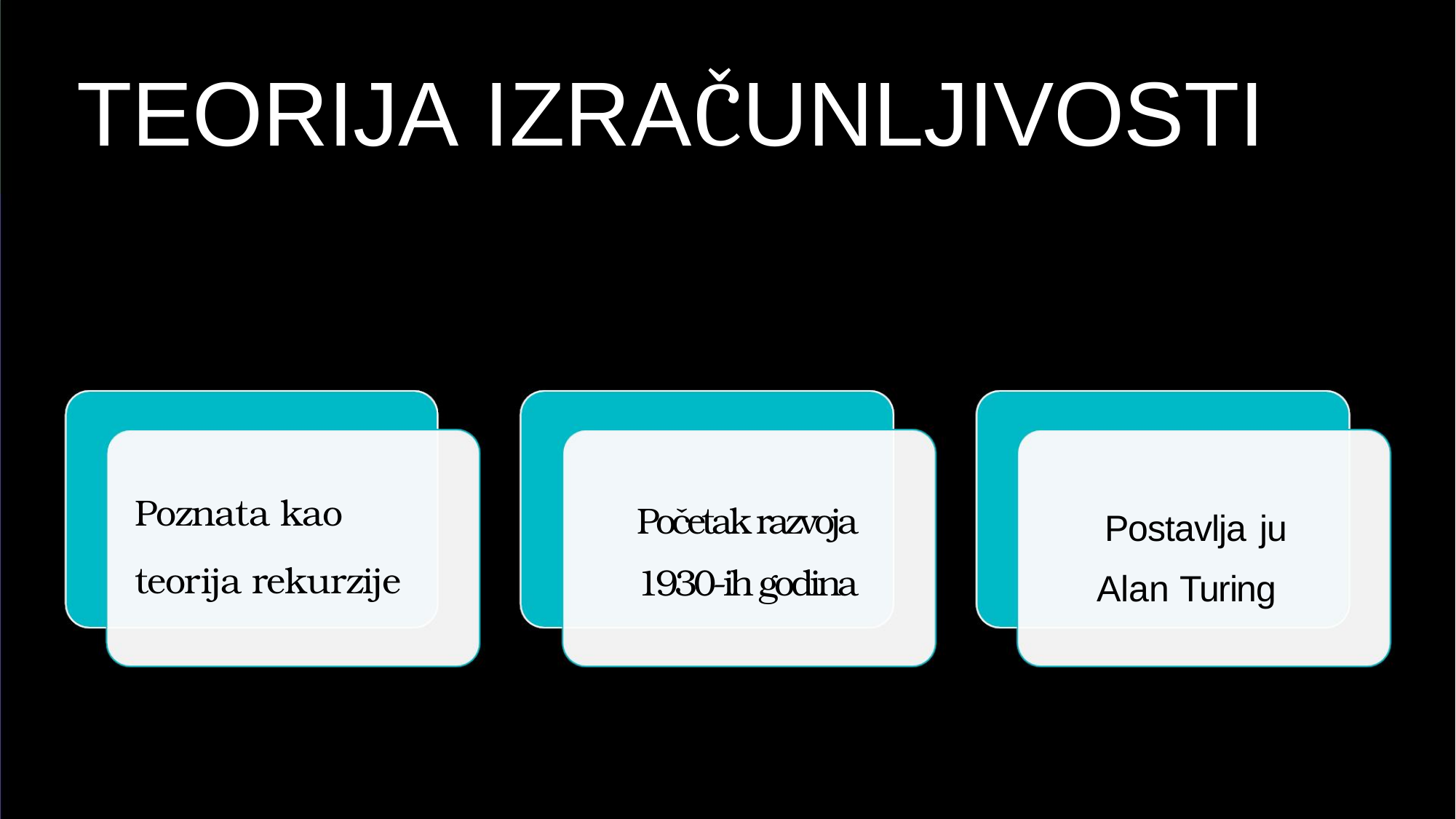

TEORIJA IZRAČUNLJIVOSTI
Poznata kao teorija rekurzije
Početak razvoja 1930-ih godina
Postavlja ju
Alan Turing